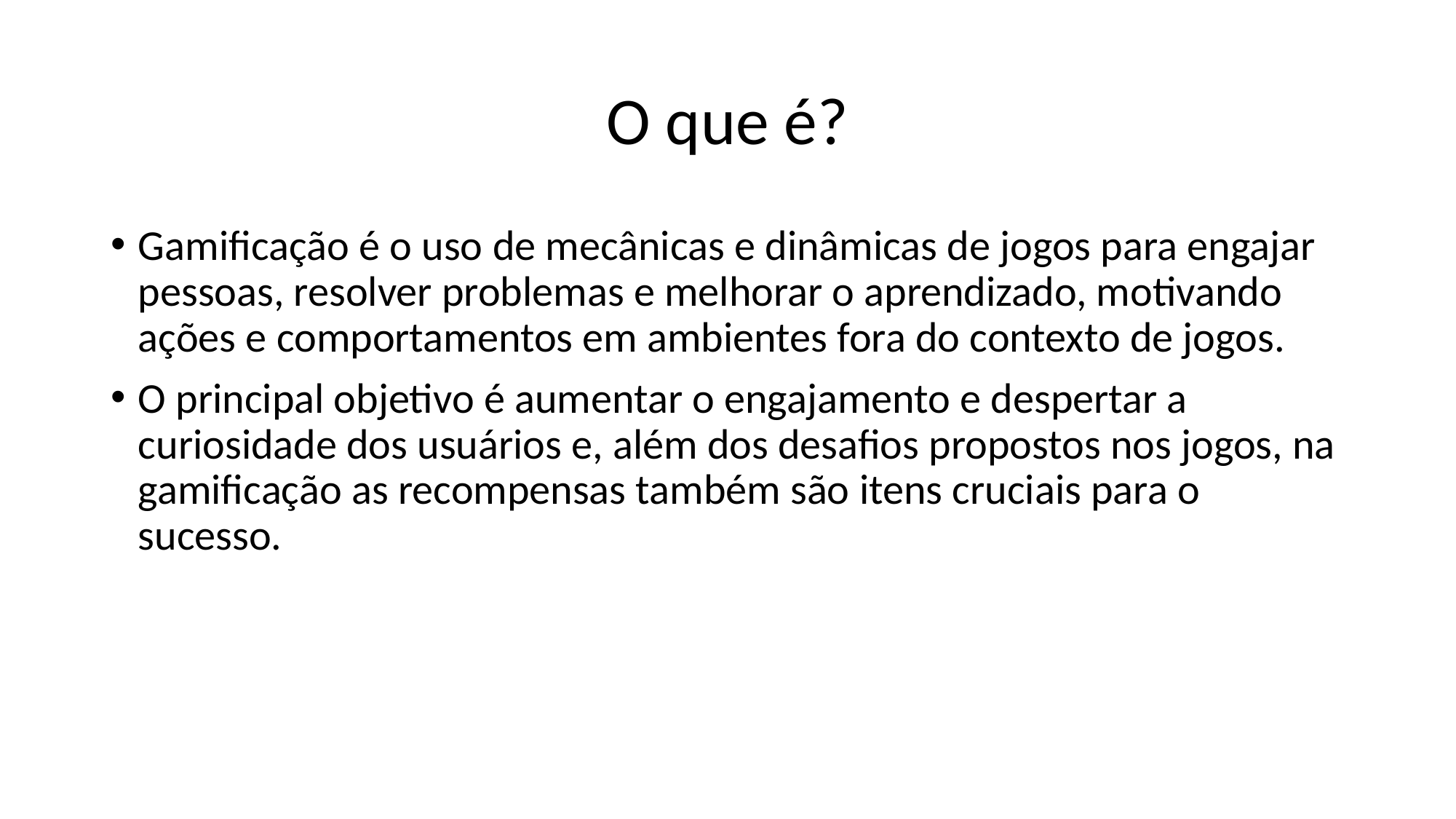

# O que é?
Gamificação é o uso de mecânicas e dinâmicas de jogos para engajar pessoas, resolver problemas e melhorar o aprendizado, motivando ações e comportamentos em ambientes fora do contexto de jogos.
O principal objetivo é aumentar o engajamento e despertar a curiosidade dos usuários e, além dos desafios propostos nos jogos, na gamificação as recompensas também são itens cruciais para o sucesso.